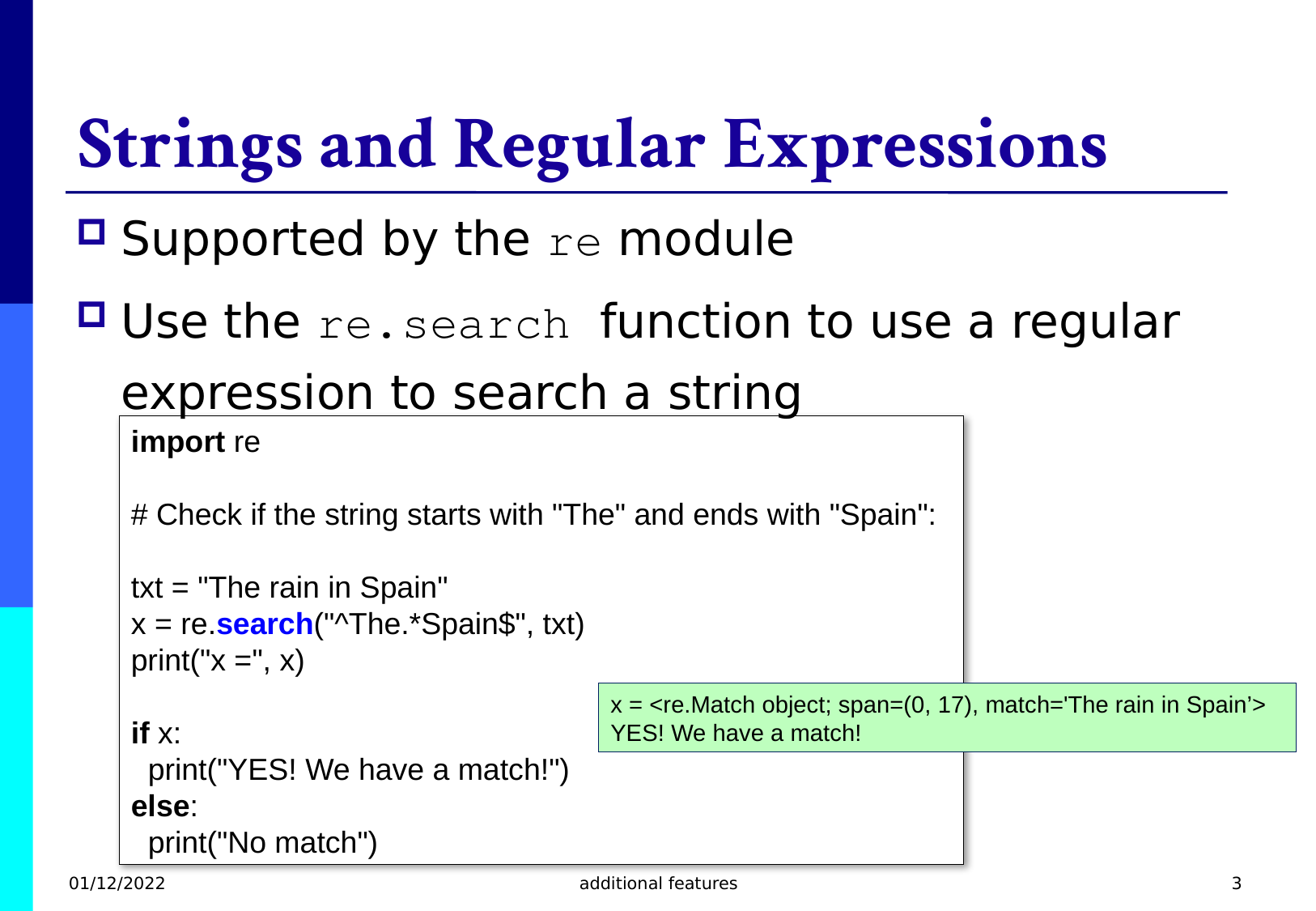

# Strings and Regular Expressions
Supported by the re module
Use the re.search function to use a regular expression to search a string
import re

# Check if the string starts with "The" and ends with "Spain":

txt = "The rain in Spain"
x = re.search("^The.*Spain$", txt)
print("x =", x)

if x:
  print("YES! We have a match!")
else:
  print("No match")
x = <re.Match object; span=(0, 17), match='The rain in Spain’>
YES! We have a match!
01/12/2022
additional features
3